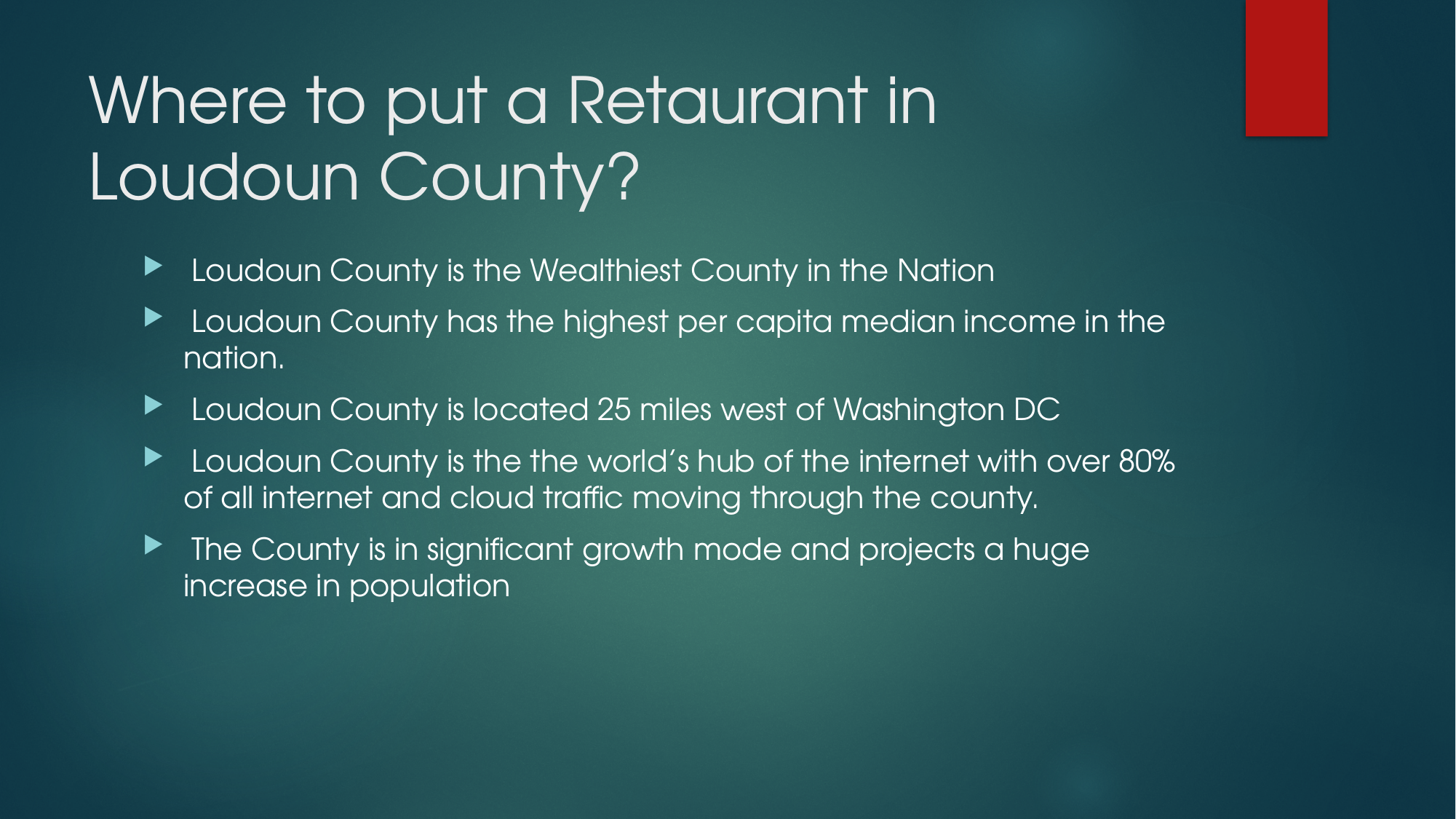

# Where to put a Retaurant in Loudoun County?
 Loudoun County is the Wealthiest County in the Nation
 Loudoun County has the highest per capita median income in the nation.
 Loudoun County is located 25 miles west of Washington DC
 Loudoun County is the the world’s hub of the internet with over 80% of all internet and cloud traffic moving through the county.
 The County is in significant growth mode and projects a huge increase in population